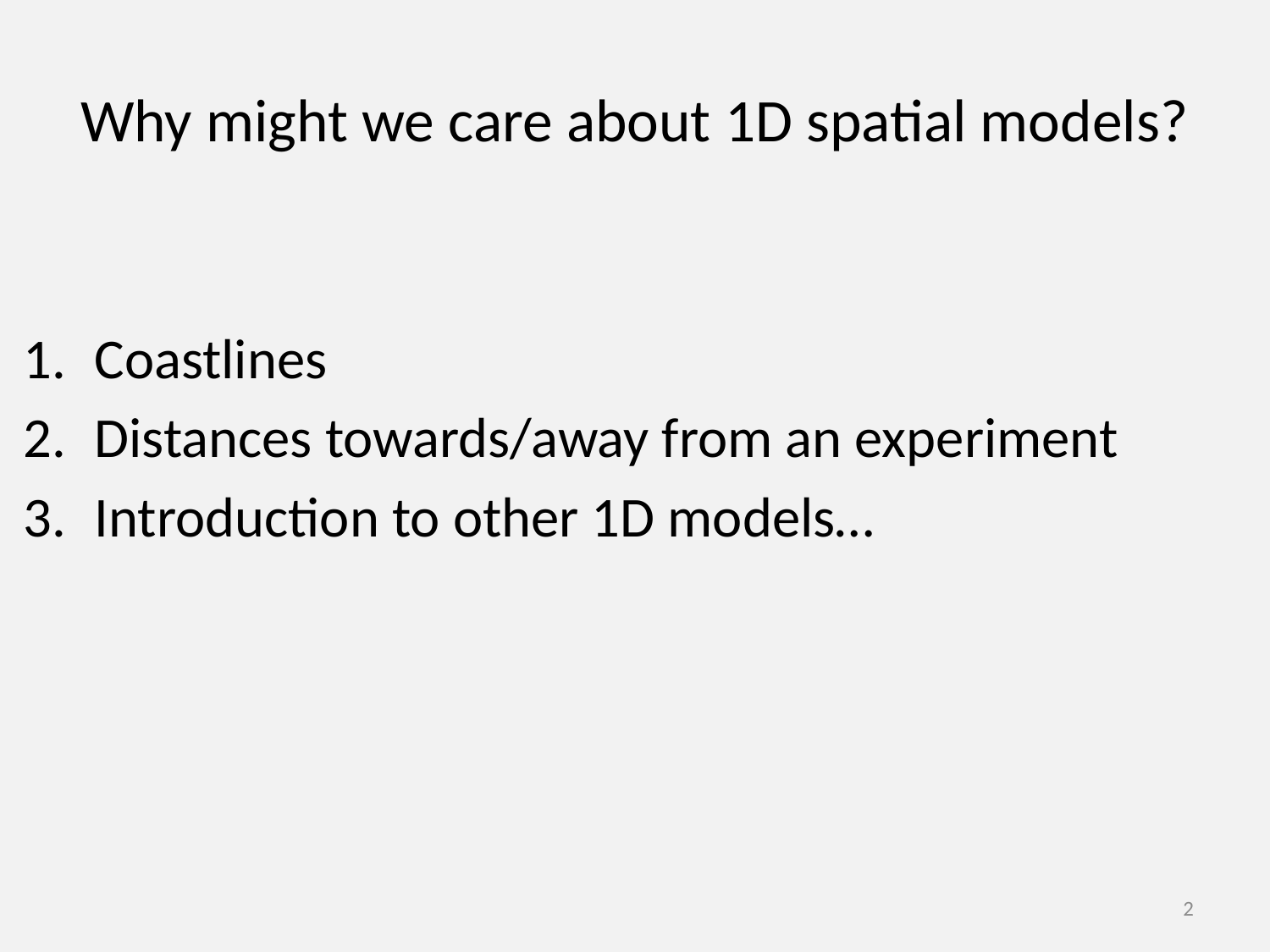

# Why might we care about 1D spatial models?
Coastlines
Distances towards/away from an experiment
Introduction to other 1D models…
2